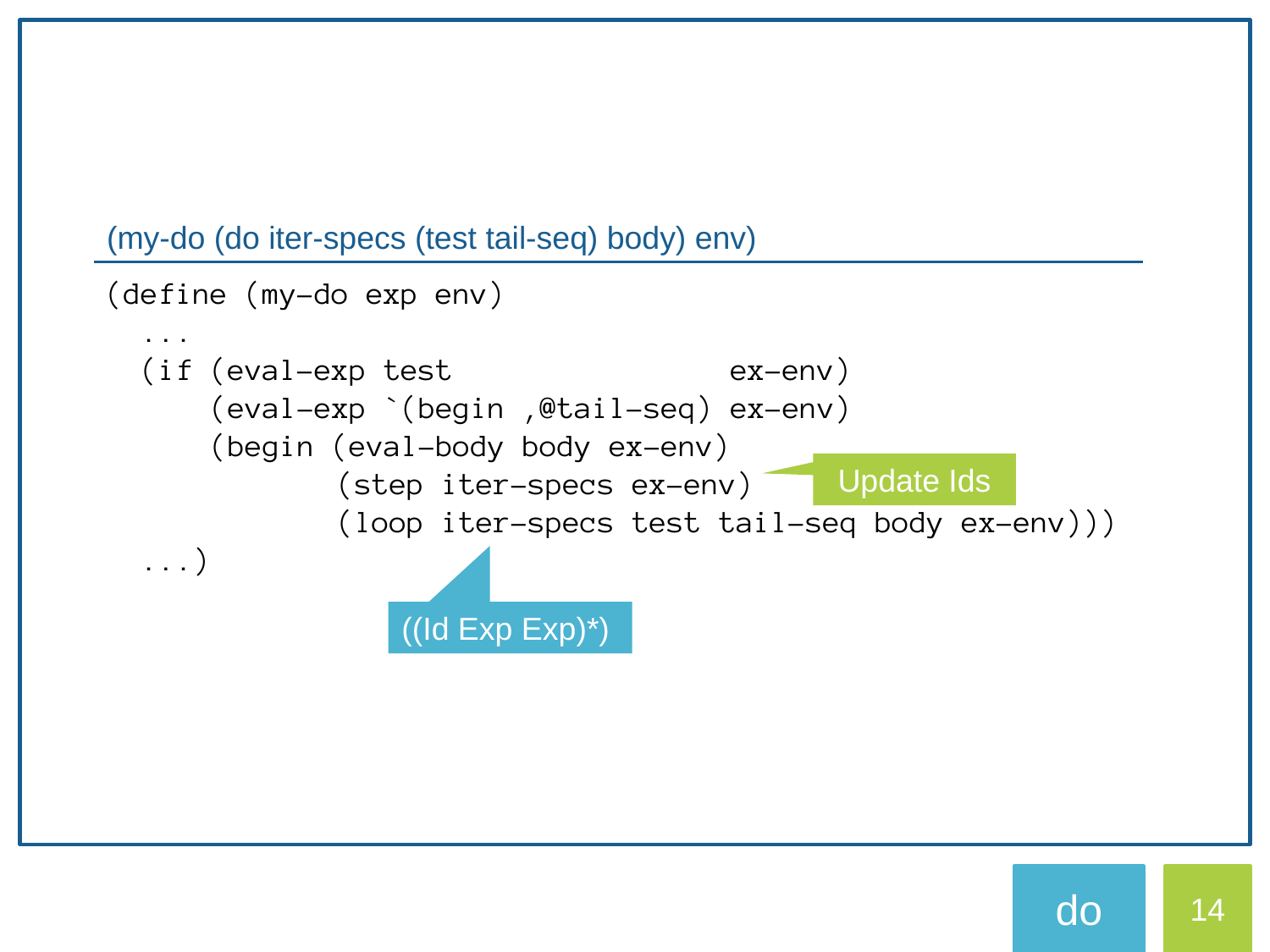

(my-do (do iter-specs (test tail-seq) body) env)
(define (my-do exp env)
  ...
  (if (eval-exp test                ex-env)
      (eval-exp `(begin ,@tail-seq) ex-env)
      (begin (eval-body body ex-env)
	      (step iter-specs ex-env)
	      (loop iter-specs test tail-seq body ex-env)))
  ...)
Update Ids
((Id Exp Exp)*)
14
do